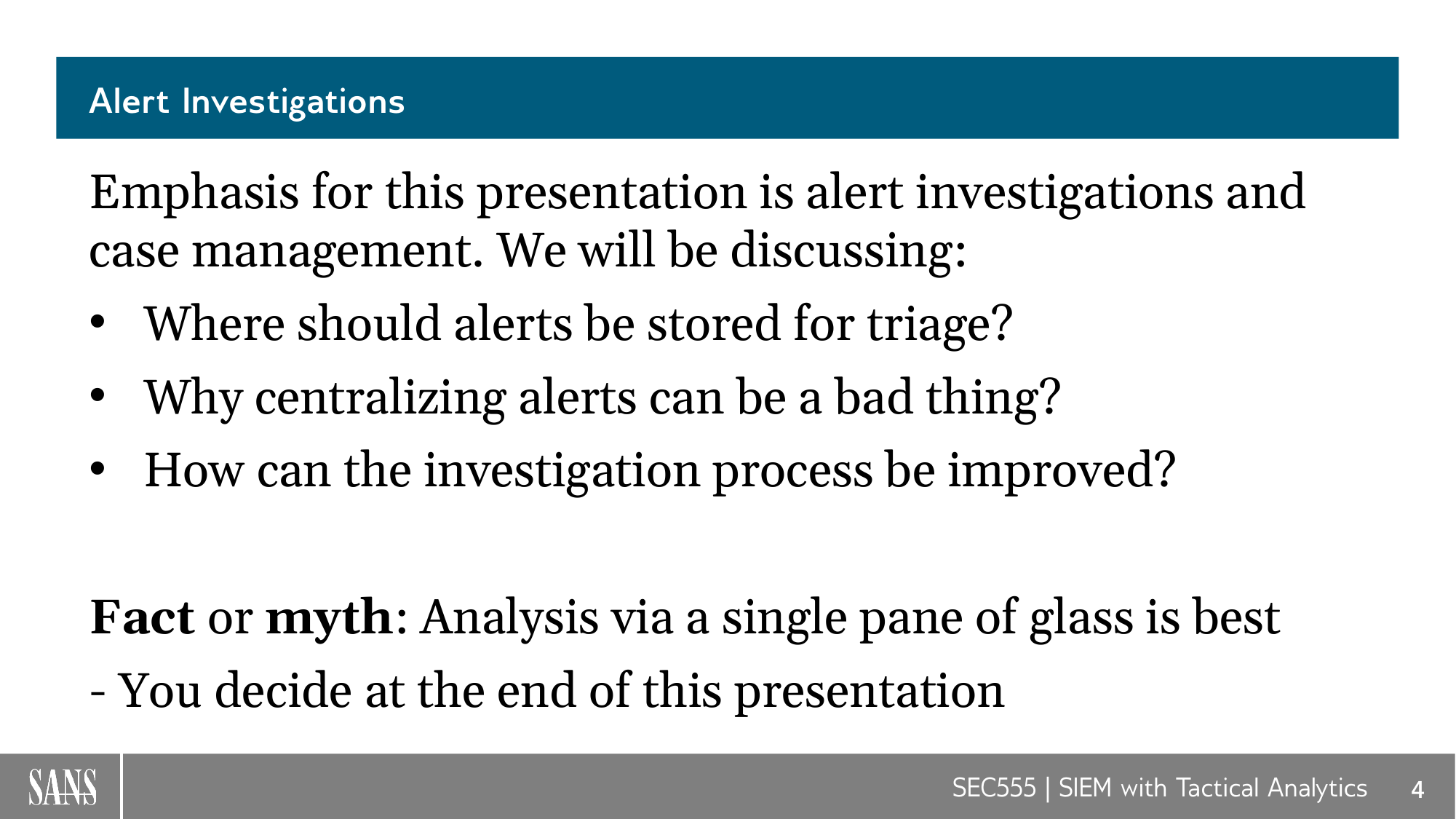

# Alert Investigations
Emphasis for this presentation is alert investigations and case management. We will be discussing:
Where should alerts be stored for triage?
Why centralizing alerts can be a bad thing?
How can the investigation process be improved?

Fact or myth: Analysis via a single pane of glass is best
- You decide at the end of this presentation